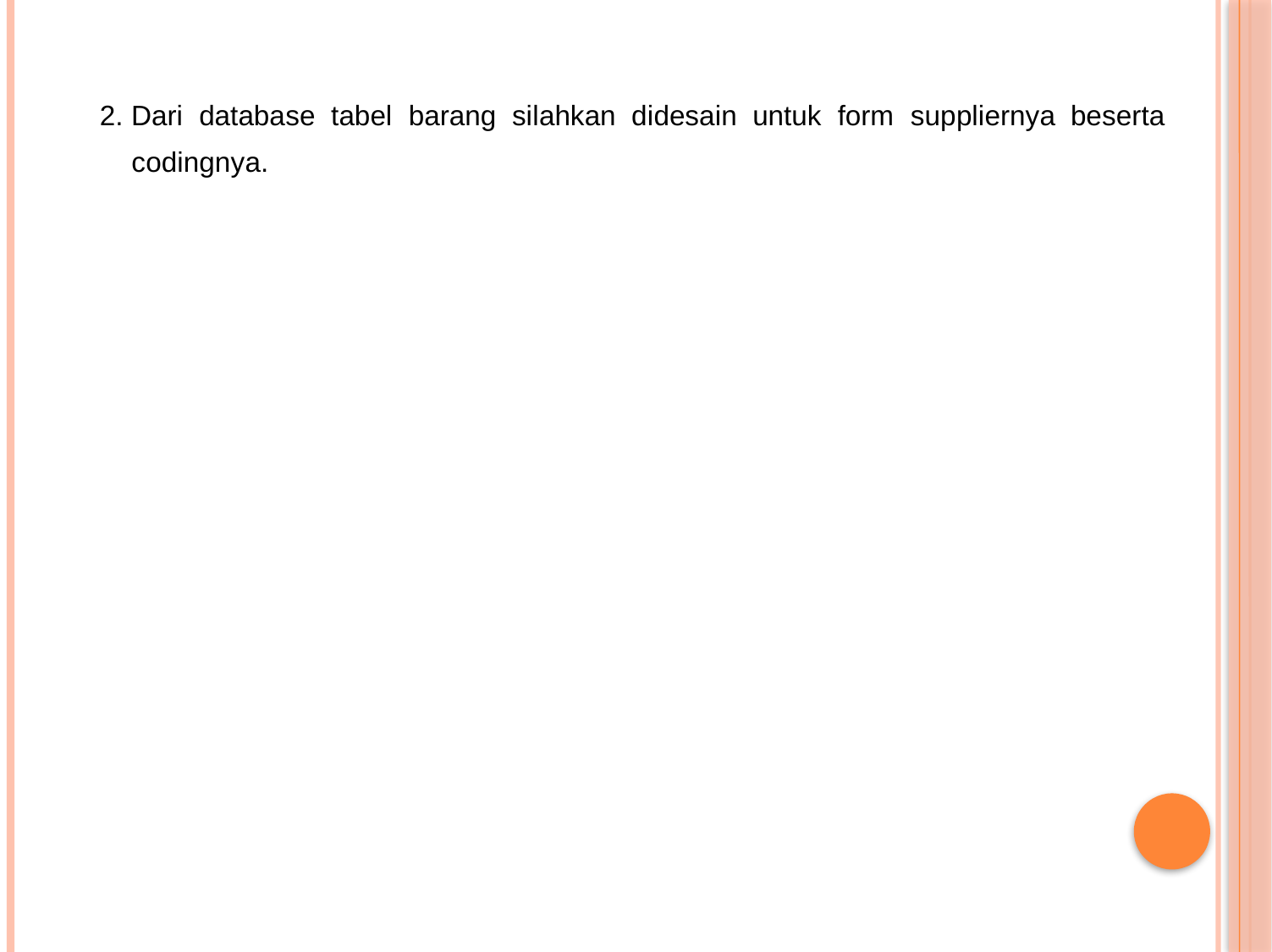

2. Dari  database tabel  barang  silahkan  didesain  untuk  form  suppliernya beserta
codingnya.